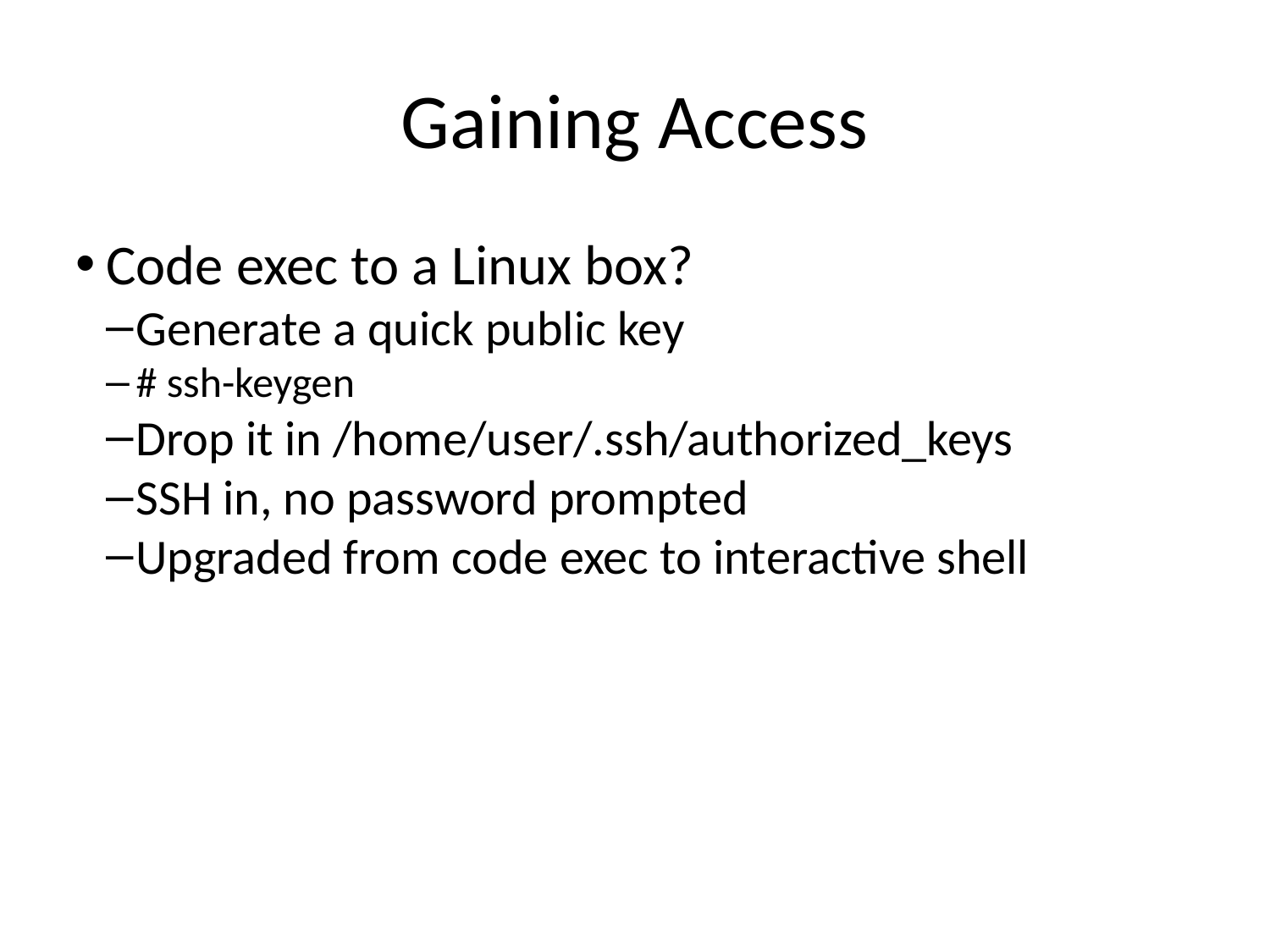

Gaining Access
Code exec to a Linux box?
Generate a quick public key
# ssh-keygen
Drop it in /home/user/.ssh/authorized_keys
SSH in, no password prompted
Upgraded from code exec to interactive shell